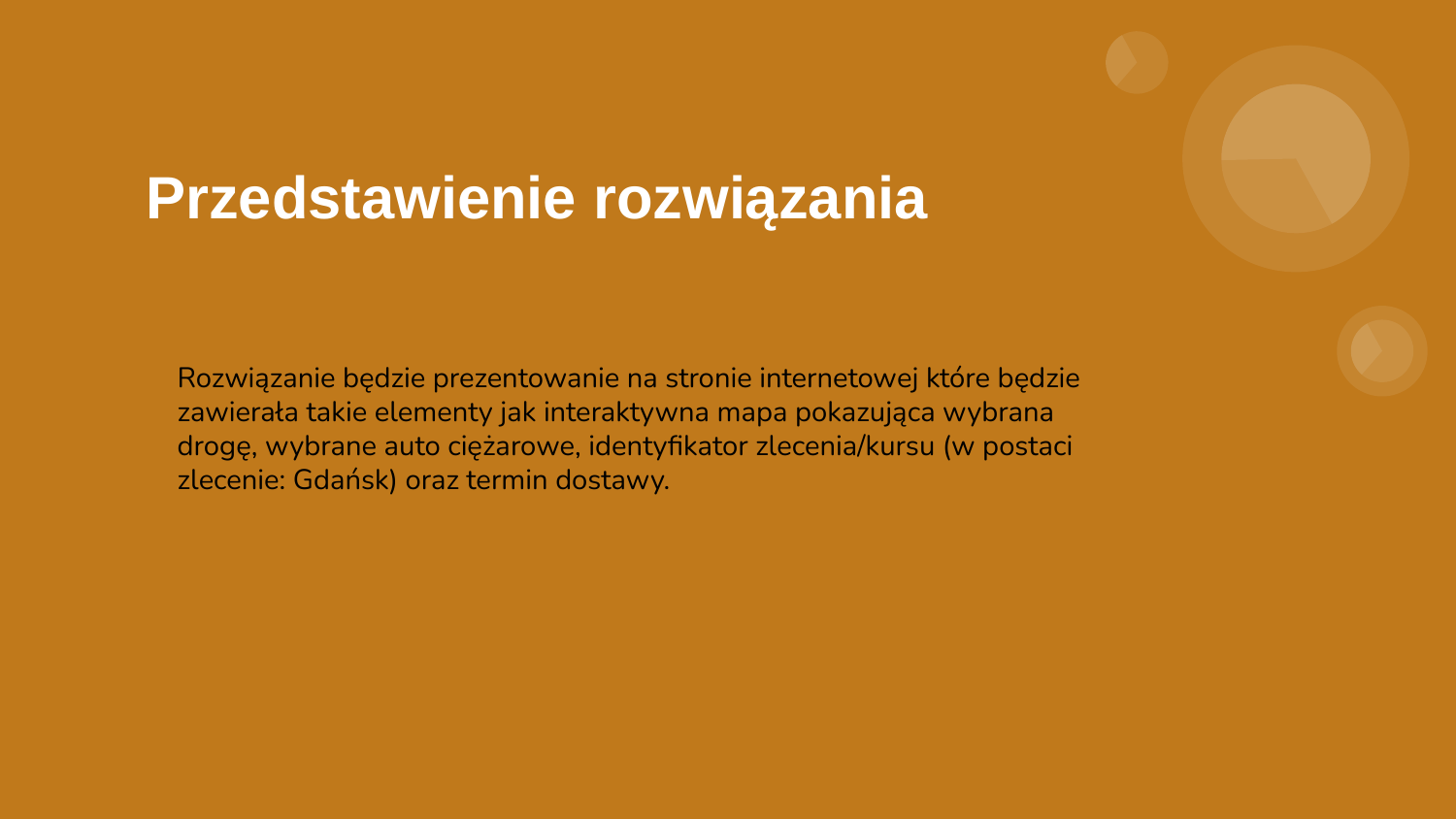

# Przedstawienie rozwiązania
Rozwiązanie będzie prezentowanie na stronie internetowej które będzie zawierała takie elementy jak interaktywna mapa pokazująca wybrana drogę, wybrane auto ciężarowe, identyfikator zlecenia/kursu (w postaci zlecenie: Gdańsk) oraz termin dostawy.